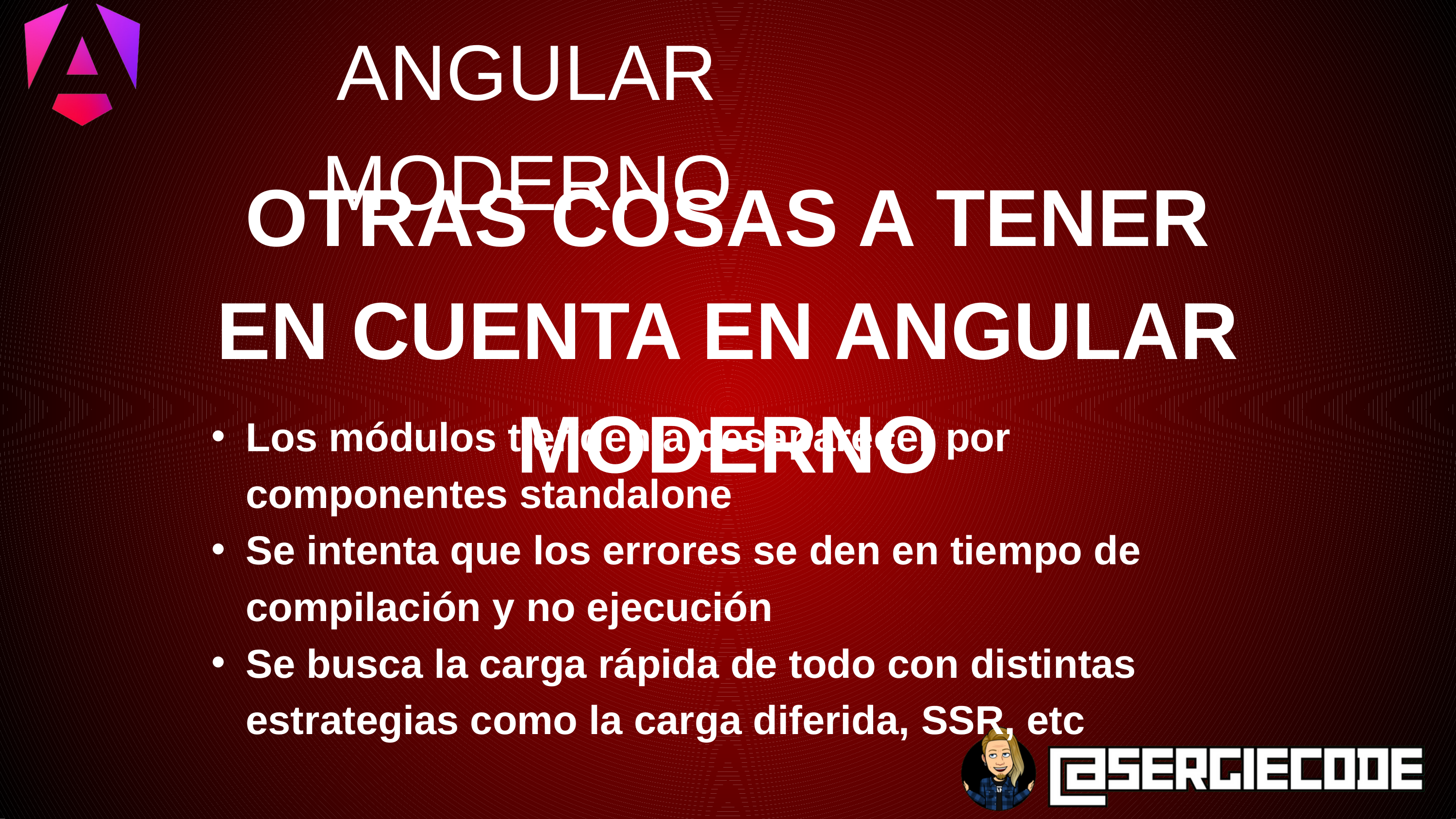

ANGULAR MODERNO
OTRAS COSAS A TENER EN CUENTA EN ANGULAR MODERNO
Los módulos tienden a desaparecer por componentes standalone
Se intenta que los errores se den en tiempo de compilación y no ejecución
Se busca la carga rápida de todo con distintas estrategias como la carga diferida, SSR, etc